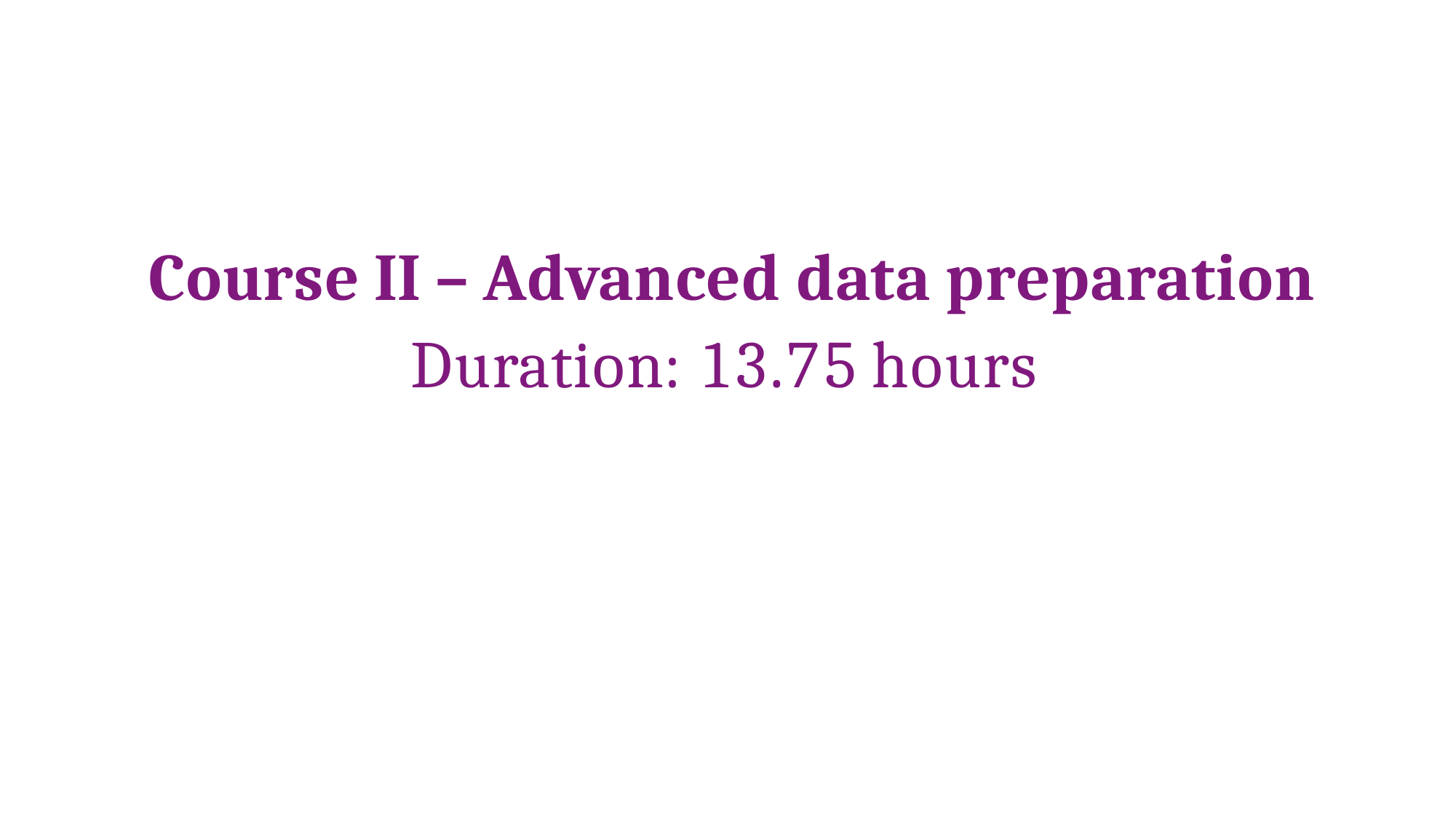

#
Course II – Advanced data preparation
Duration: 13.75 hours